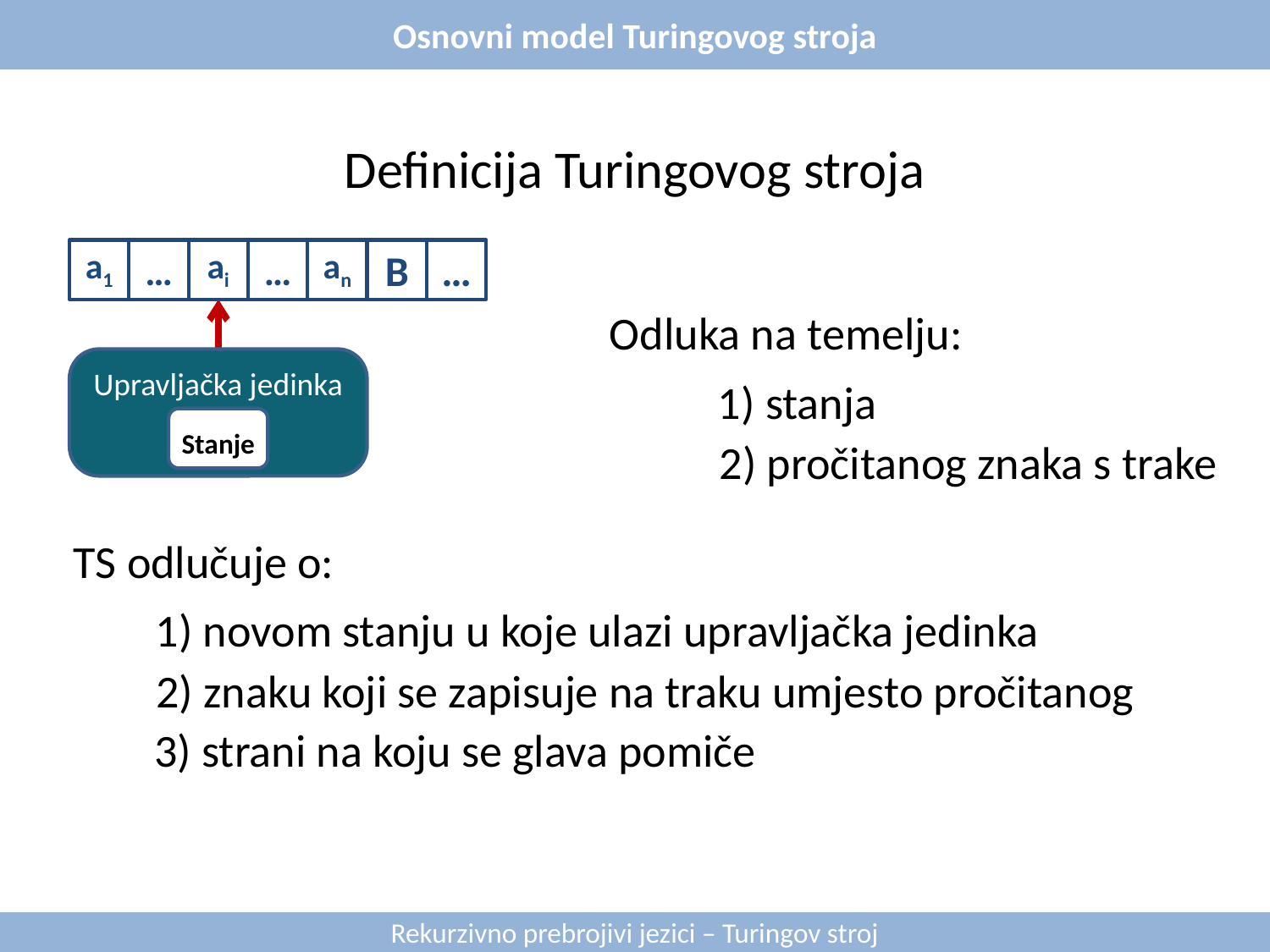

Osnovni model Turingovog stroja
Definicija Turingovog stroja

a1

…

ai

…

an
B
…
Odluka na temelju:
Upravljačka jedinka

1) stanja
Stanje
2) pročitanog znaka s trake
TS odlučuje o:
1) novom stanju u koje ulazi upravljačka jedinka
2) znaku koji se zapisuje na traku umjesto pročitanog
3) strani na koju se glava pomiče
Rekurzivno prebrojivi jezici – Turingov stroj